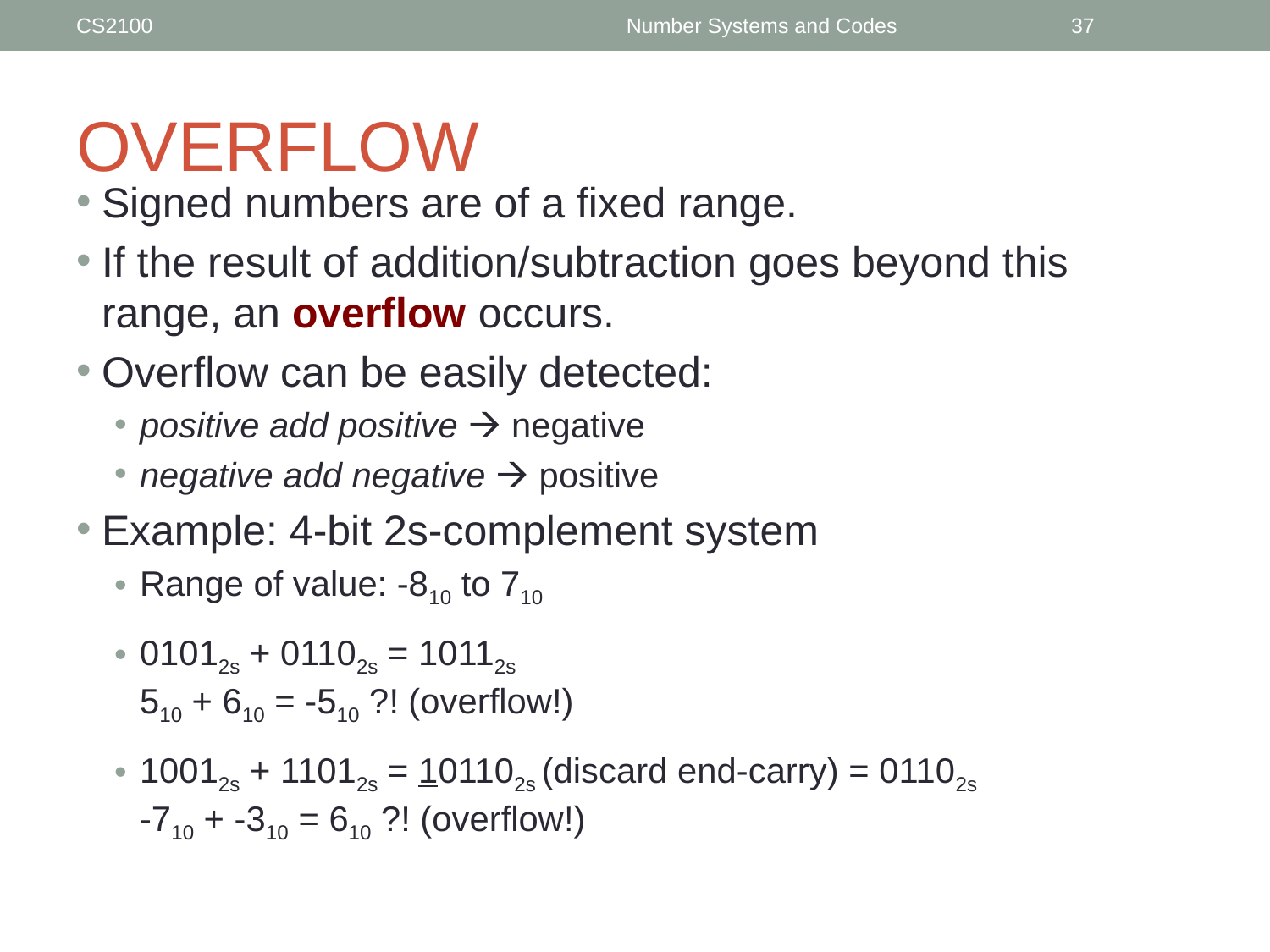

CS2100
Number Systems and Codes
37
# OVERFLOW
Signed numbers are of a fixed range.
If the result of addition/subtraction goes beyond this range, an overflow occurs.
Overflow can be easily detected:
positive add positive 🡪 negative
negative add negative 🡪 positive
Example: 4-bit 2s-complement system
Range of value: -810 to 710
01012s + 01102s = 10112s
510 + 610 = -510 ?! (overflow!)
10012s + 11012s = 101102s (discard end-carry) = 01102s
-710 + -310 = 610 ?! (overflow!)